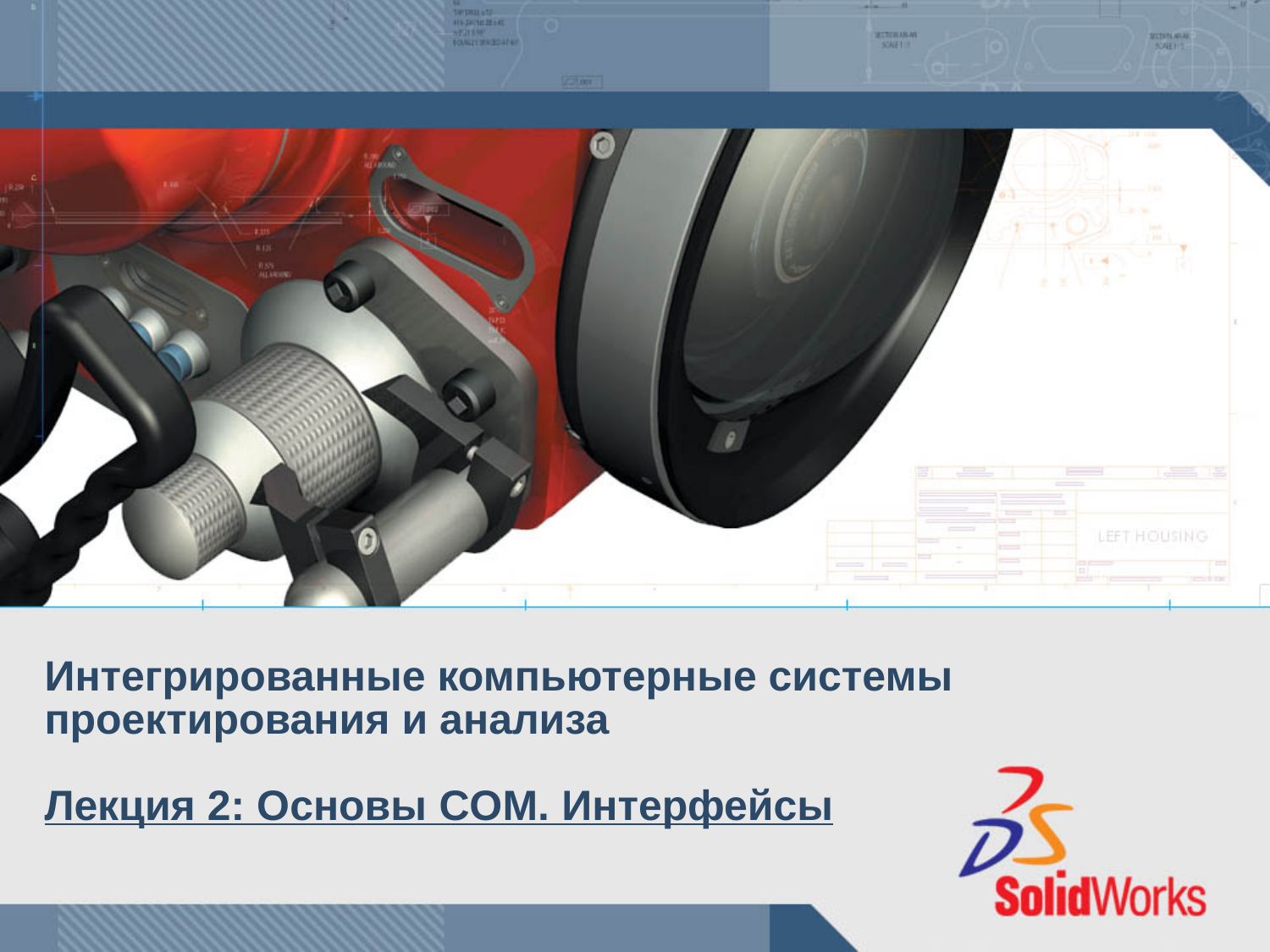

# Интегрированные компьютерные системы проектирования и анализа Лекция 2: Основы COM. Интерфейсы